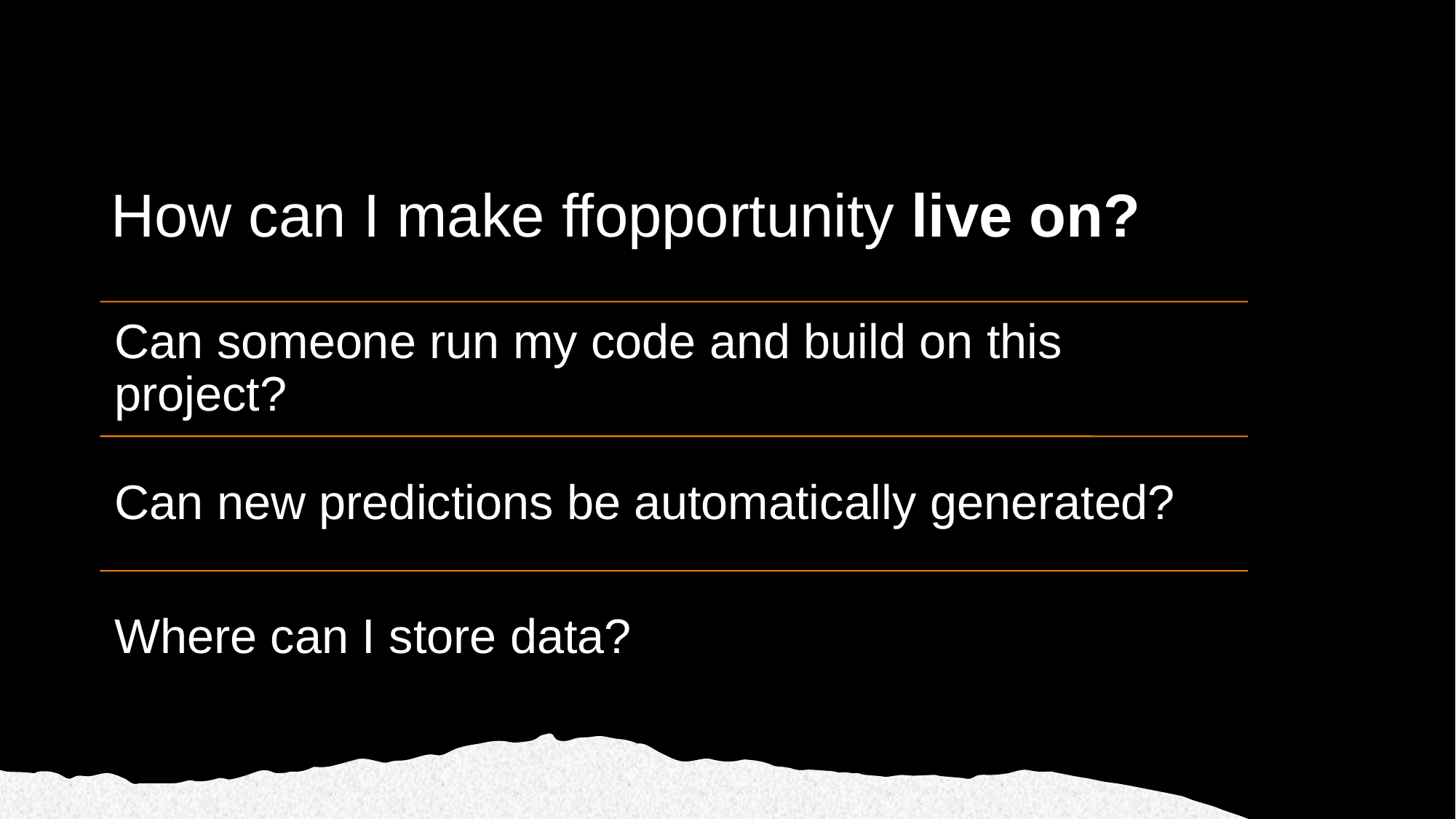

# How can I make ffopportunity live on?
Can someone run my code and build on this project?
Can new predictions be automatically generated?
Where can I store data?